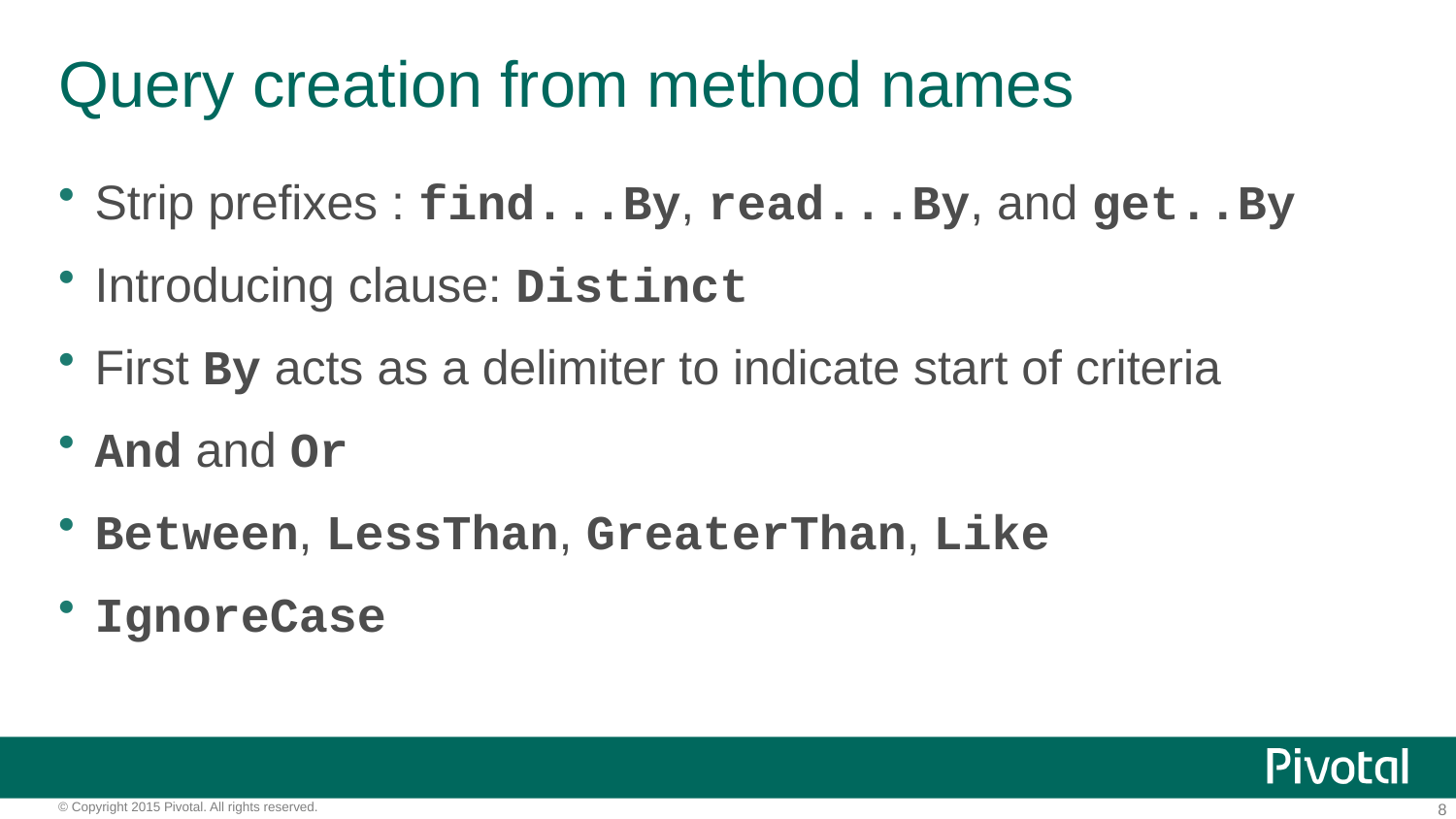

# Query creation from method names
Strip prefixes : find...By, read...By, and get..By
Introducing clause: Distinct
First By acts as a delimiter to indicate start of criteria
And and Or
Between, LessThan, GreaterThan, Like
IgnoreCase